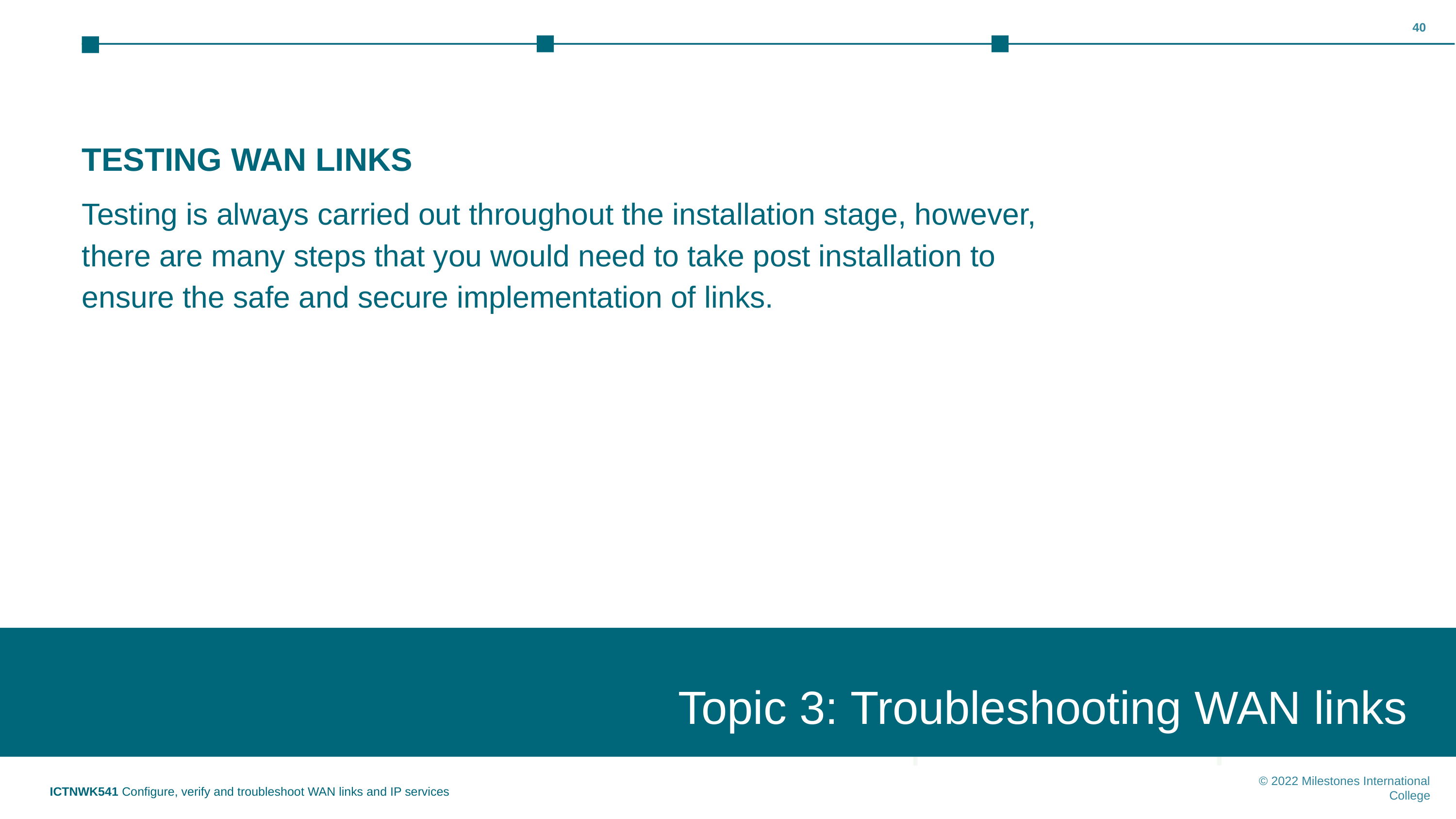

40

TESTING WAN LINKS
Testing is always carried out throughout the installation stage, however, there are many steps that you would need to take post installation to ensure the safe and secure implementation of links.

Topic 3: Troubleshooting WAN links
Topic 1: Insert topic title
ICTNWK541 Configure, verify and troubleshoot WAN links and IP services
© 2022 Milestones International College